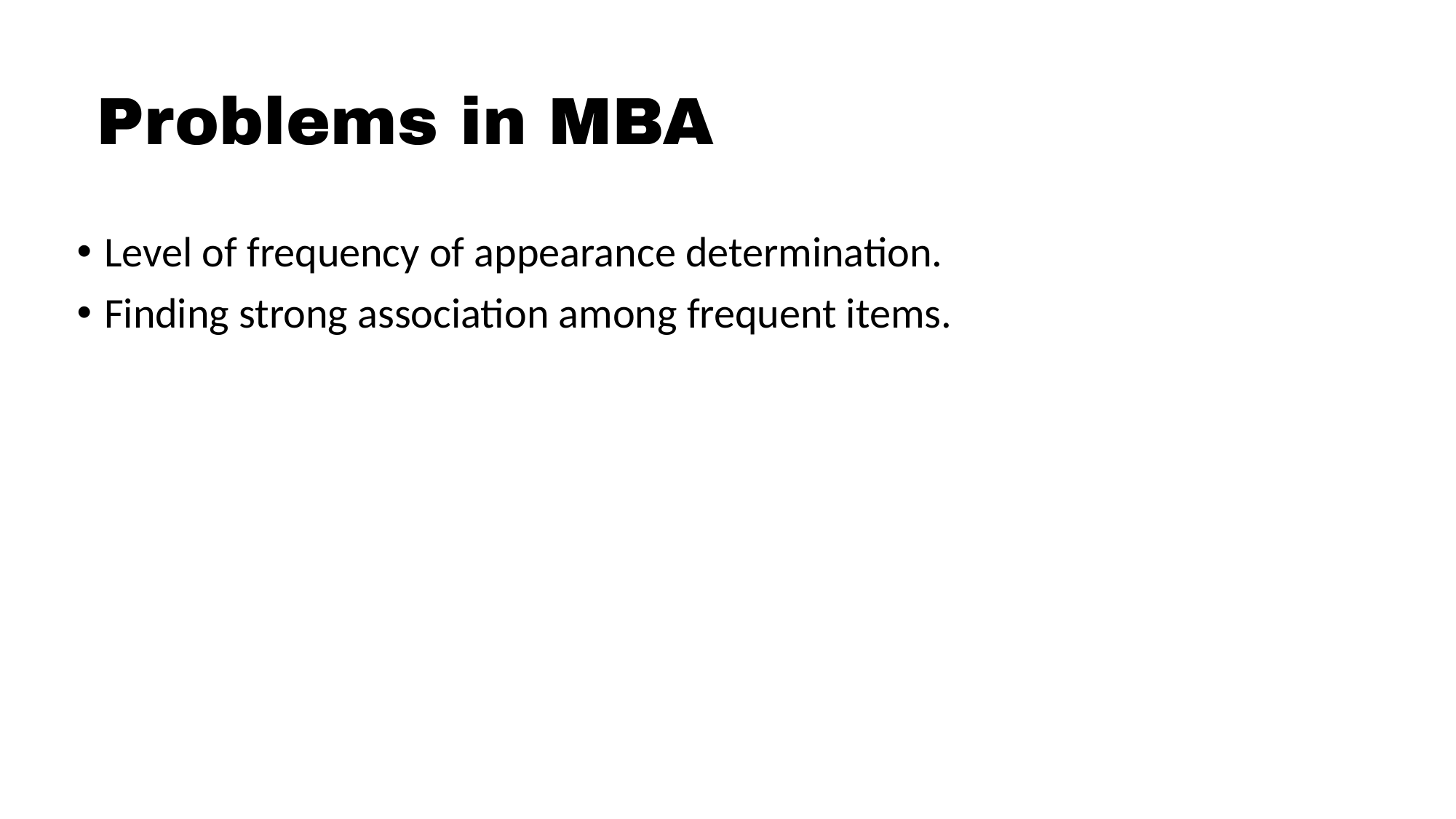

# Problems in MBA
Level of frequency of appearance determination.
Finding strong association among frequent items.